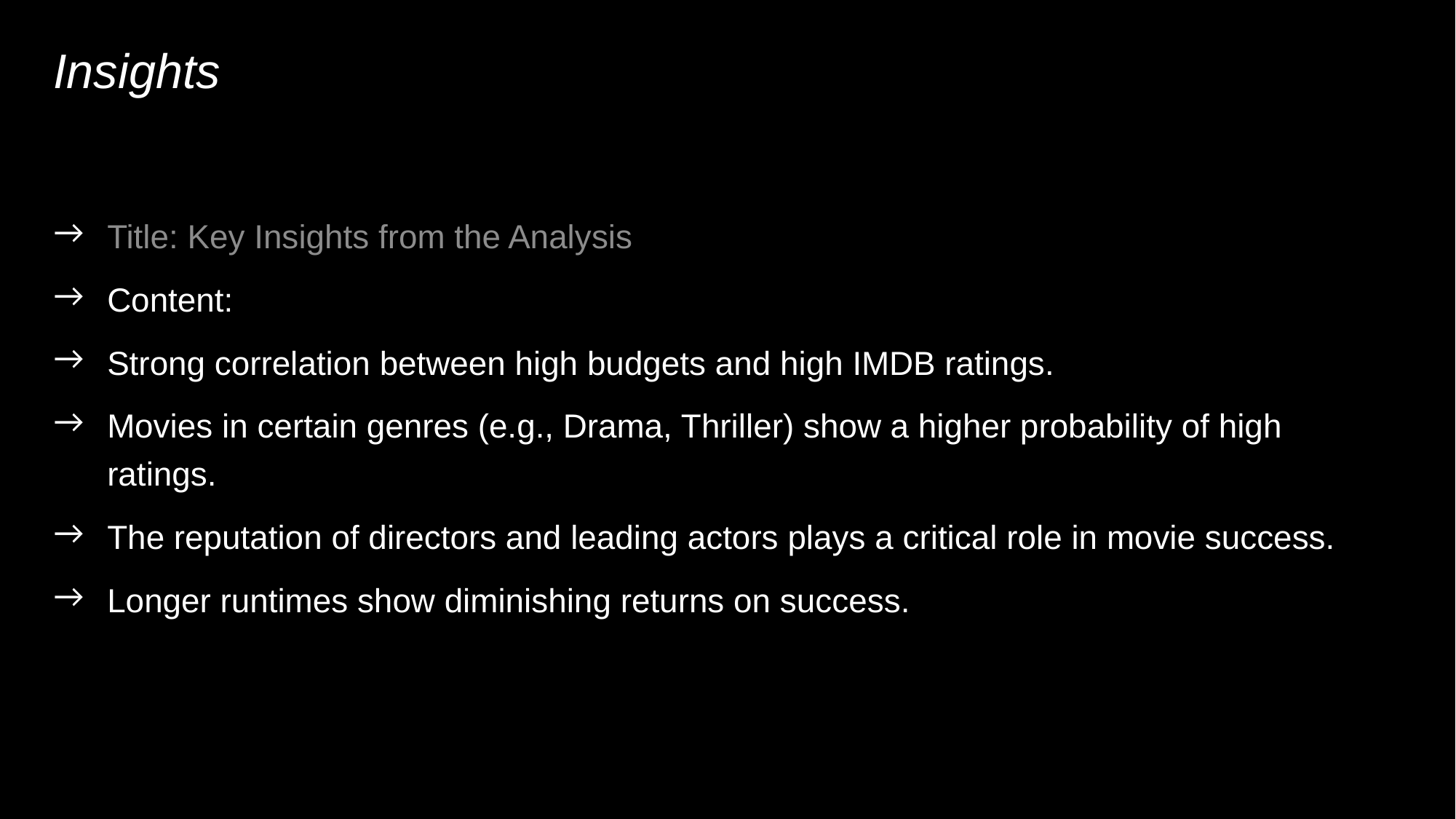

# Insights
Title: Key Insights from the Analysis
Content:
Strong correlation between high budgets and high IMDB ratings.
Movies in certain genres (e.g., Drama, Thriller) show a higher probability of high ratings.
The reputation of directors and leading actors plays a critical role in movie success.
Longer runtimes show diminishing returns on success.